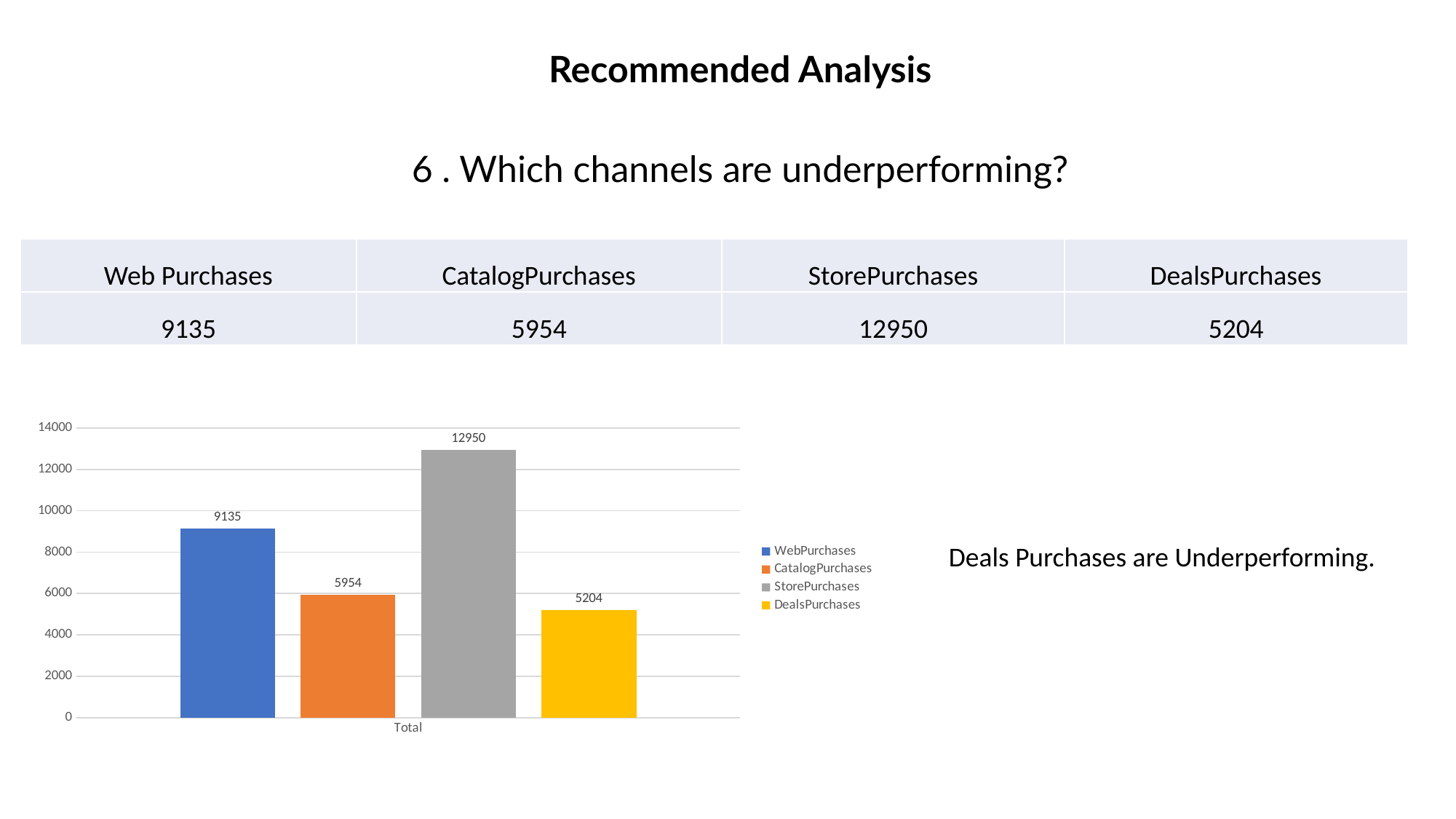

Recommended Analysis

6 . Which channels are underperforming?

| Web Purchases | CatalogPurchases | StorePurchases | DealsPurchases |
| --- | --- | --- | --- |
| 9135 | 5954 | 12950 | 5204 |

### Chart

| Category | WebPurchases | CatalogPurchases | StorePurchases | DealsPurchases |
|---|---|---|---|---|
| Total | 9135.0 | 5954.0 | 12950.0 | 5204.0 |
Deals Purchases are Underperforming.